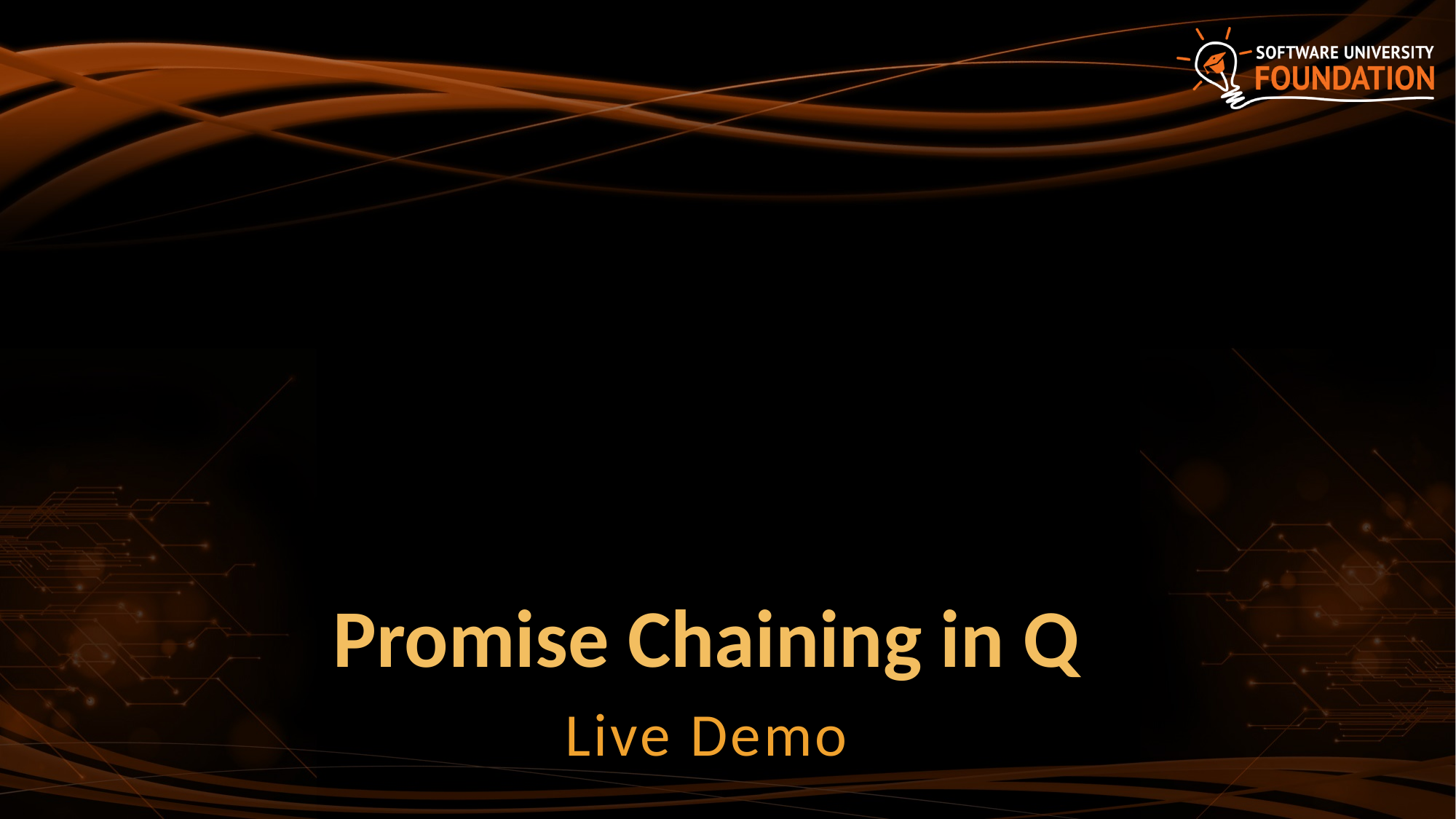

# Promise Chaining in Q
Live Demo